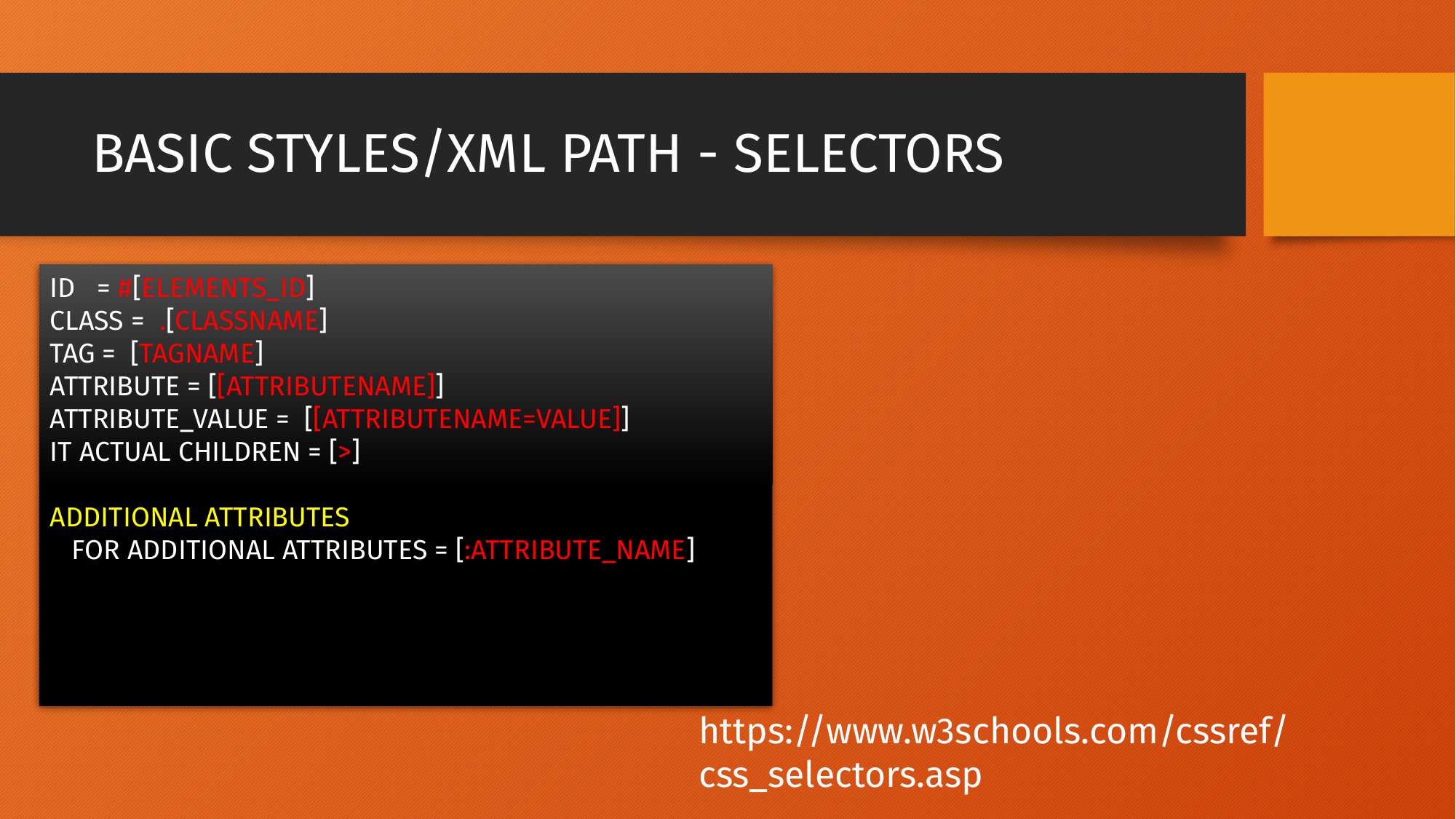

# BASIC STYLES/XML PATH - SELECTORS
ID   = #[ELEMENTS_ID]
CLASS =  .[CLASSNAME]
TAG =  [TAGNAME]
ATTRIBUTE = [[ATTRIBUTENAME]]
ATTRIBUTE_VALUE =  [[ATTRIBUTENAME=VALUE]]
IT ACTUAL CHILDREN = [>]

ADDITIONAL ATTRIBUTES
   FOR ADDITIONAL ATTRIBUTES = [:ATTRIBUTE_NAME]

https://www.w3schools.com/cssref/css_selectors.asp